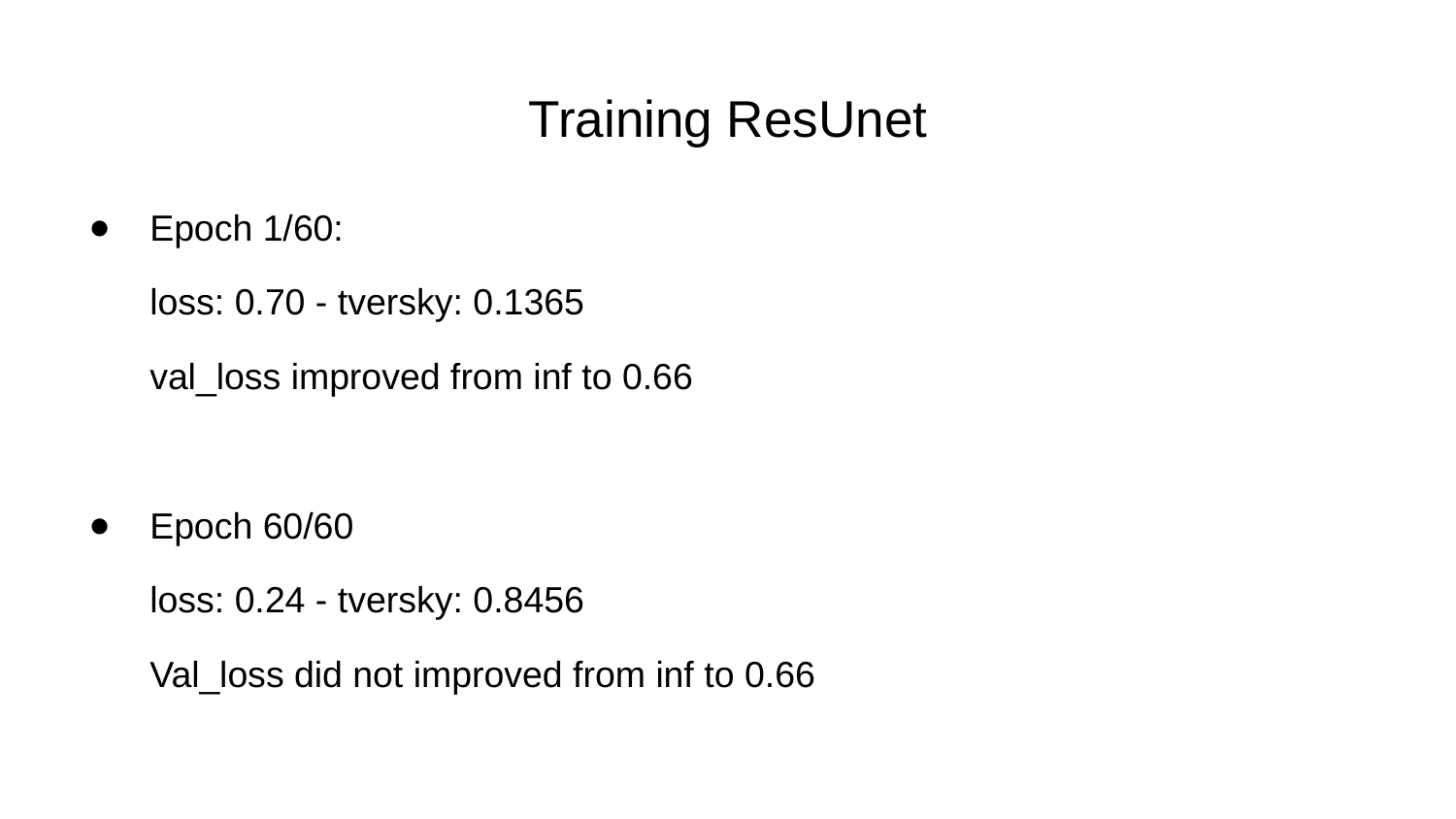

# Training ResUnet
Epoch 1/60:
loss: 0.70 - tversky: 0.1365
val_loss improved from inf to 0.66

Epoch 60/60
loss: 0.24 - tversky: 0.8456
Val_loss did not improved from inf to 0.66